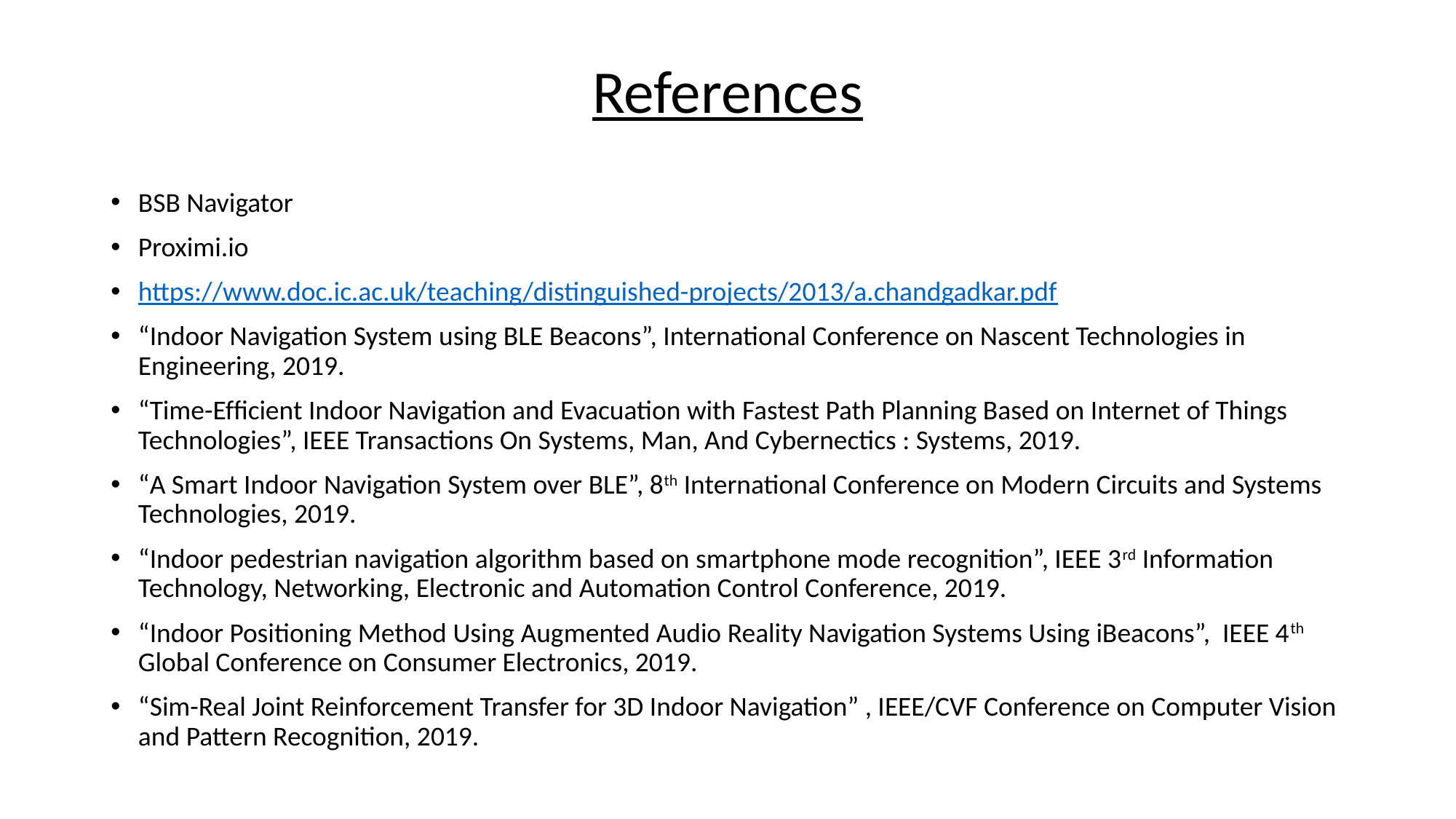

# References
BSB Navigator
Proximi.io
https://www.doc.ic.ac.uk/teaching/distinguished-projects/2013/a.chandgadkar.pdf
“Indoor Navigation System using BLE Beacons”, International Conference on Nascent Technologies in Engineering, 2019.
“Time-Efﬁcient Indoor Navigation and Evacuation with Fastest Path Planning Based on Internet of Things Technologies”, IEEE Transactions On Systems, Man, And Cybernectics : Systems, 2019.
“A Smart Indoor Navigation System over BLE”, 8th International Conference on Modern Circuits and Systems Technologies, 2019.
“Indoor pedestrian navigation algorithm based on smartphone mode recognition”, IEEE 3rd Information Technology, Networking, Electronic and Automation Control Conference, 2019.
“Indoor Positioning Method Using Augmented Audio Reality Navigation Systems Using iBeacons”,  IEEE 4th Global Conference on Consumer Electronics, 2019.
“Sim-Real Joint Reinforcement Transfer for 3D Indoor Navigation” , IEEE/CVF Conference on Computer Vision and Pattern Recognition, 2019.